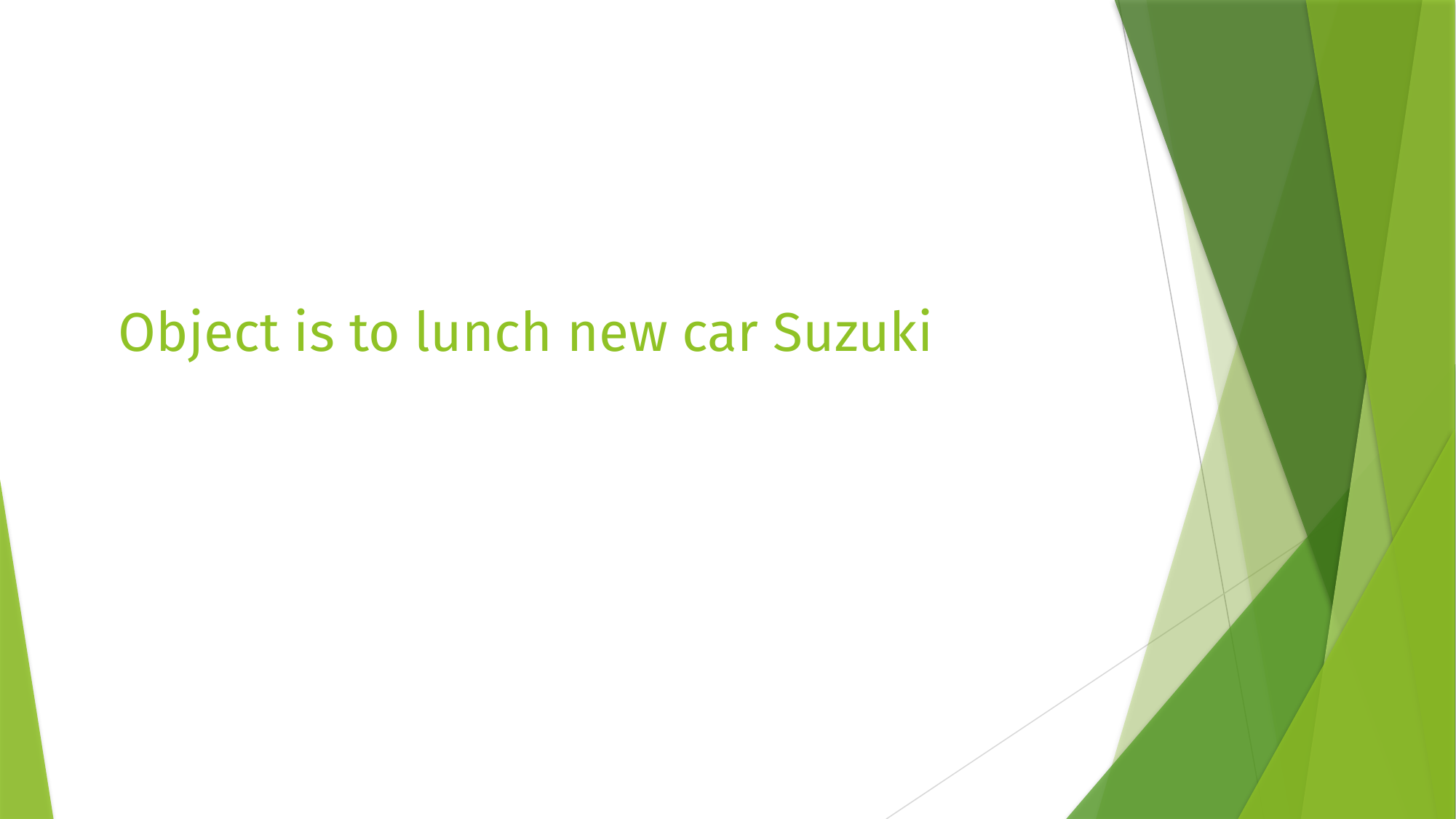

# Object is to lunch new car Suzuki